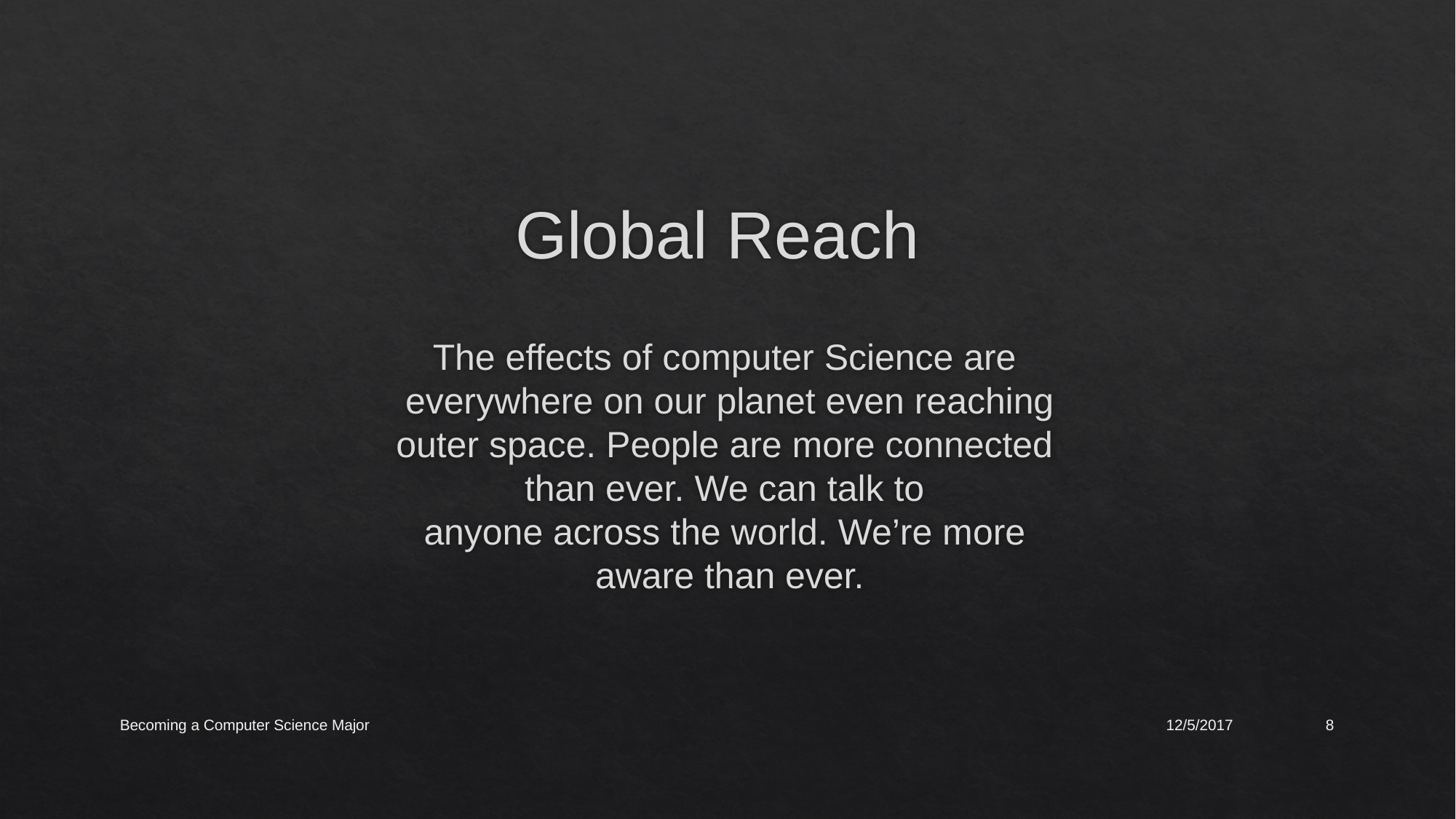

# Global Reach
The effects of computer Science are
everywhere on our planet even reaching
outer space. People are more connected
than ever. We can talk to
anyone across the world. We’re more
aware than ever.
Becoming a Computer Science Major
12/5/2017
8